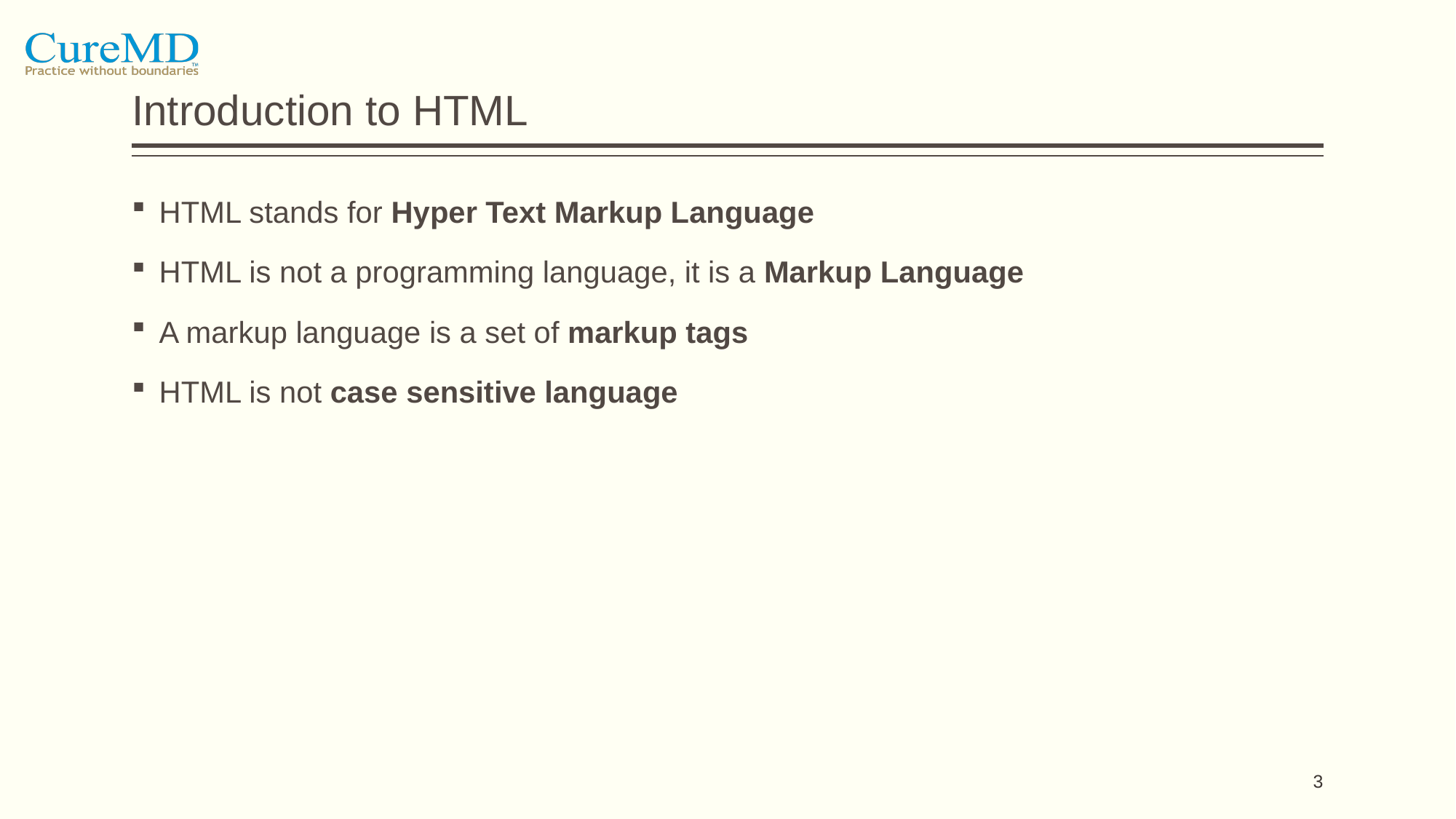

# Introduction to HTML
HTML stands for Hyper Text Markup Language
HTML is not a programming language, it is a Markup Language
A markup language is a set of markup tags
HTML is not case sensitive language
3